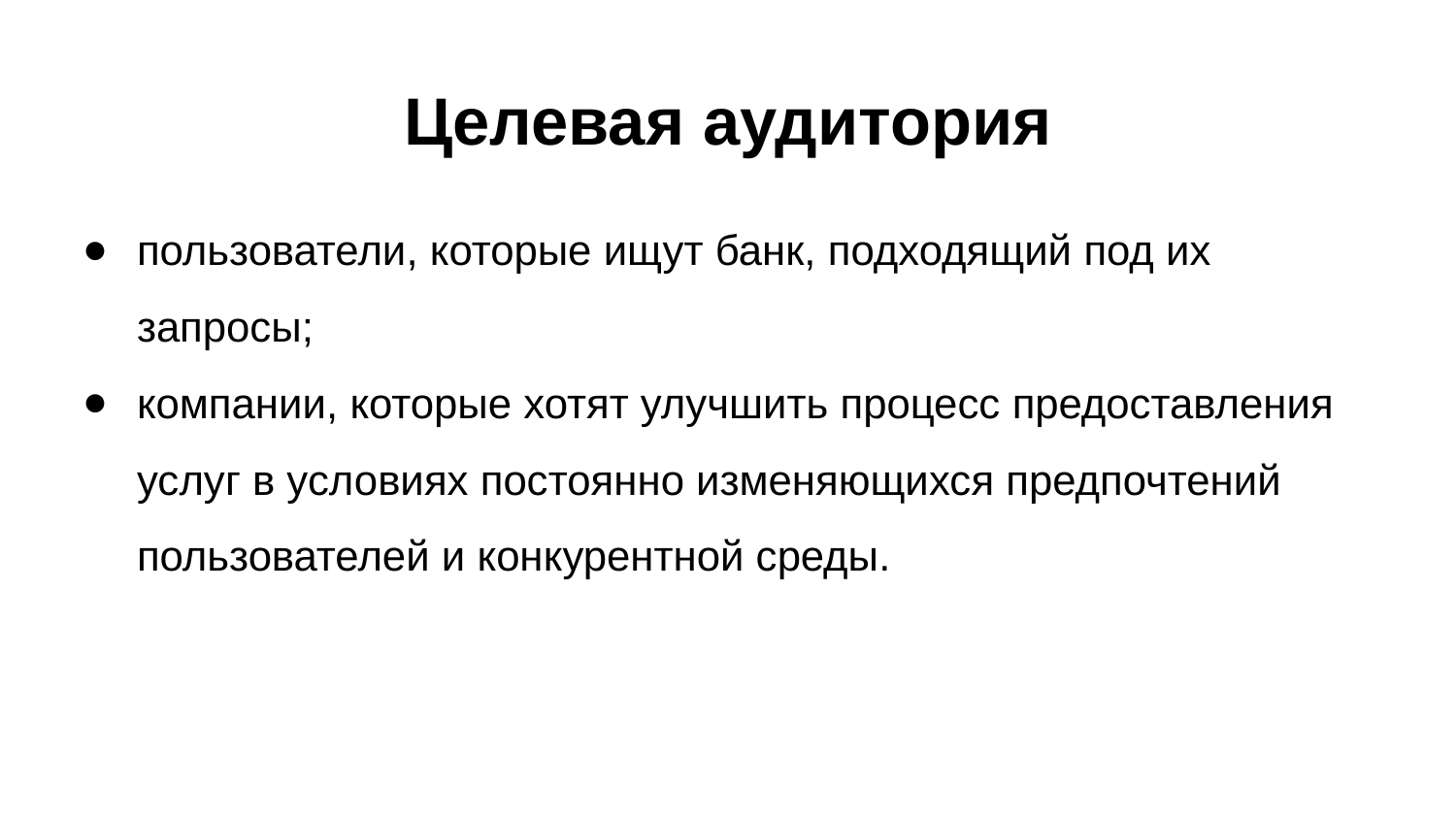

Целевая аудитория
#
пользователи, которые ищут банк, подходящий под их запросы;
компании, которые хотят улучшить процесс предоставления услуг в условиях постоянно изменяющихся предпочтений пользователей и конкурентной среды.